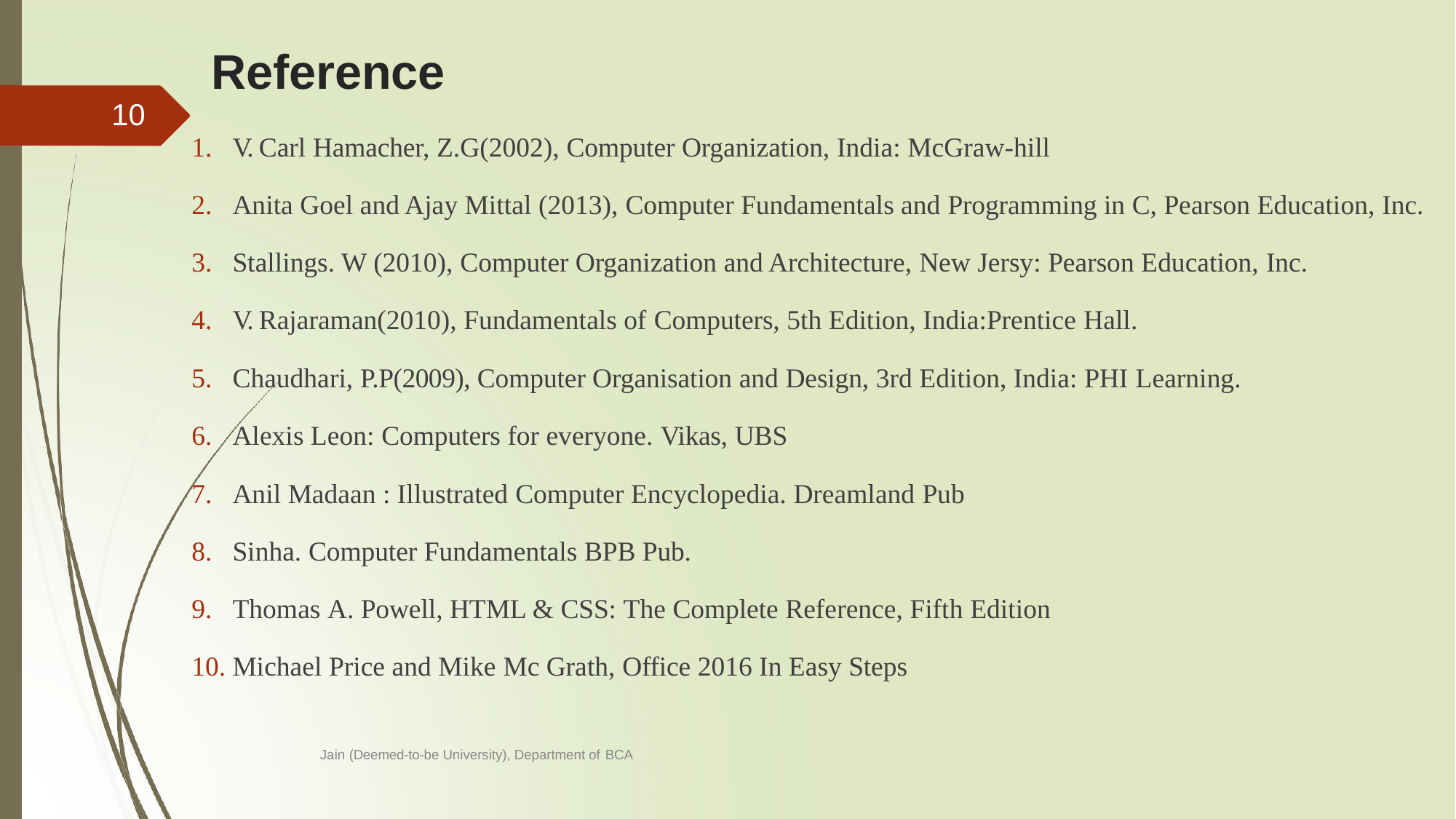

# Reference
10
V. Carl Hamacher, Z.G(2002), Computer Organization, India: McGraw-hill
Anita Goel and Ajay Mittal (2013), Computer Fundamentals and Programming in C, Pearson Education, Inc.
Stallings. W (2010), Computer Organization and Architecture, New Jersy: Pearson Education, Inc.
V. Rajaraman(2010), Fundamentals of Computers, 5th Edition, India:Prentice Hall.
Chaudhari, P.P(2009), Computer Organisation and Design, 3rd Edition, India: PHI Learning.
Alexis Leon: Computers for everyone. Vikas, UBS
Anil Madaan : Illustrated Computer Encyclopedia. Dreamland Pub
Sinha. Computer Fundamentals BPB Pub.
Thomas A. Powell, HTML & CSS: The Complete Reference, Fifth Edition
Michael Price and Mike Mc Grath, Office 2016 In Easy Steps
Jain (Deemed-to-be University), Department of BCA